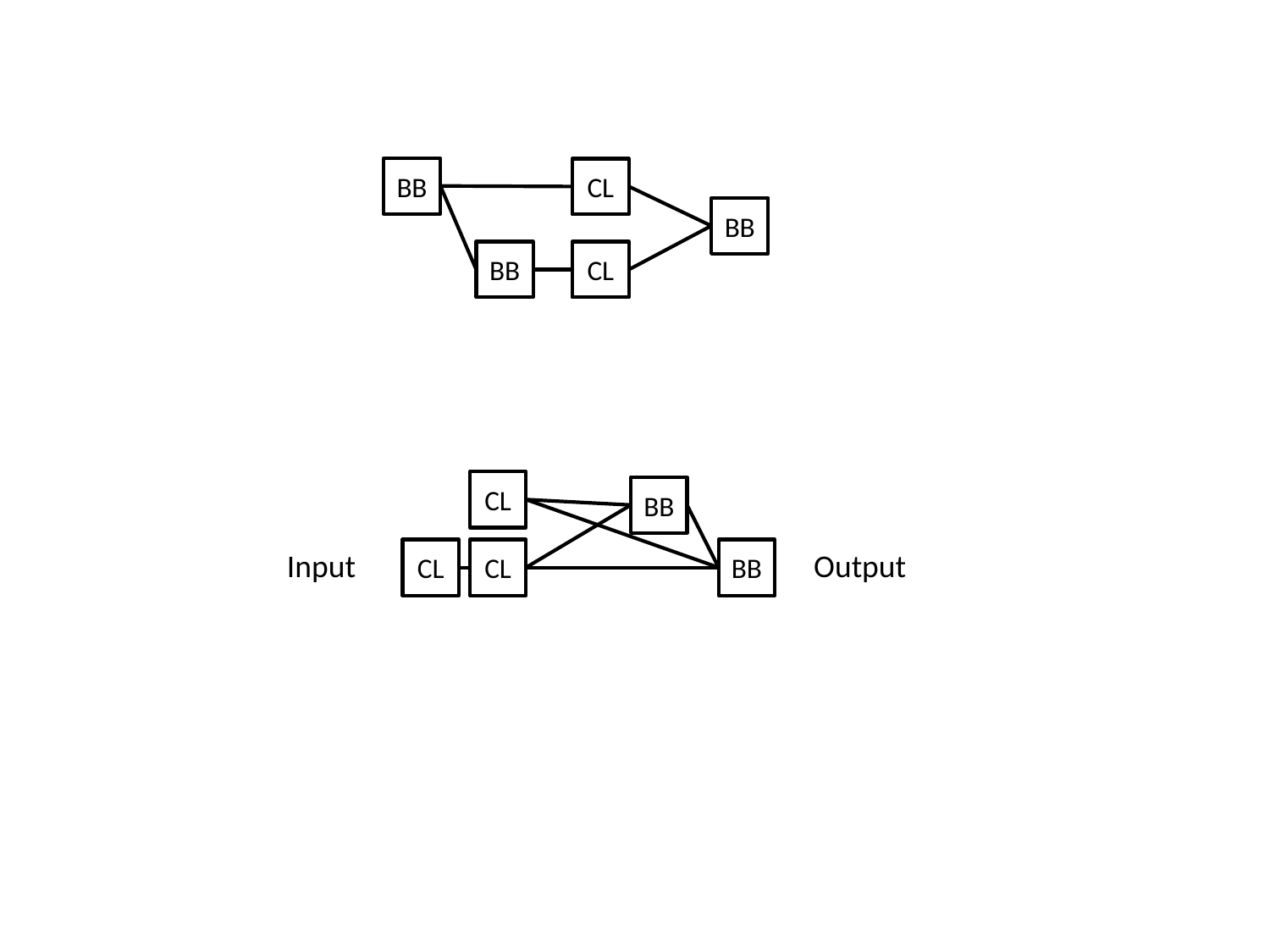

BB
CL
BB
CL
BB
CL
BB
Input
CL
CL
BB
Output